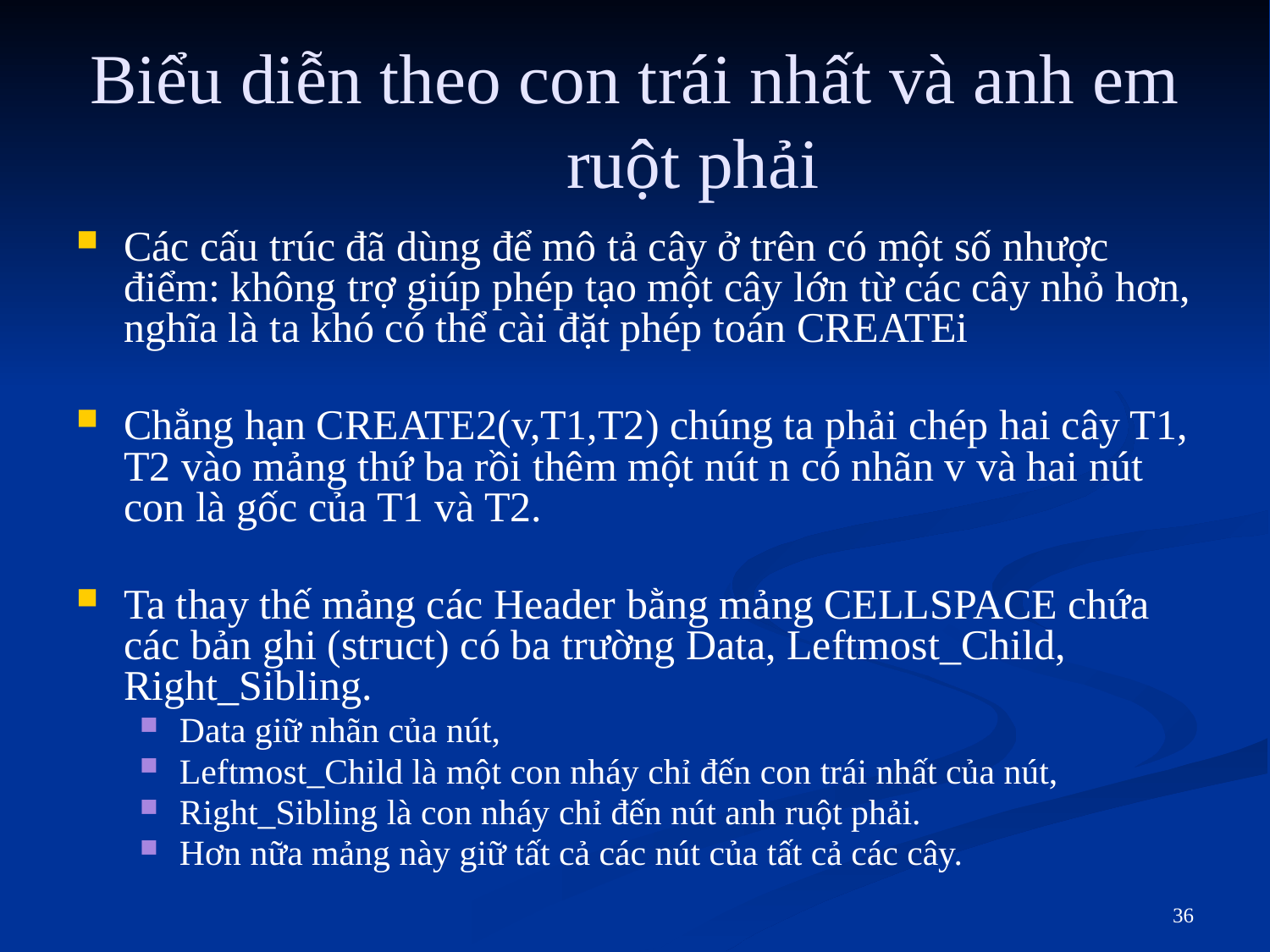

# Biểu diễn theo con trái nhất và anh em ruột phải
Các cấu trúc đã dùng để mô tả cây ở trên có một số nhược điểm: không trợ giúp phép tạo một cây lớn từ các cây nhỏ hơn, nghĩa là ta khó có thể cài đặt phép toán CREATEi

Chẳng hạn CREATE2(v,T1,T2) chúng ta phải chép hai cây T1, T2 vào mảng thứ ba rồi thêm một nút n có nhãn v và hai nút con là gốc của T1 và T2.

Ta thay thế mảng các Header bằng mảng CELLSPACE chứa các bản ghi (struct) có ba trường Data, Leftmost_Child, Right_Sibling.
Data giữ nhãn của nút,
Leftmost_Child là một con nháy chỉ đến con trái nhất của nút,
Right_Sibling là con nháy chỉ đến nút anh ruột phải.
Hơn nữa mảng này giữ tất cả các nút của tất cả các cây.
36